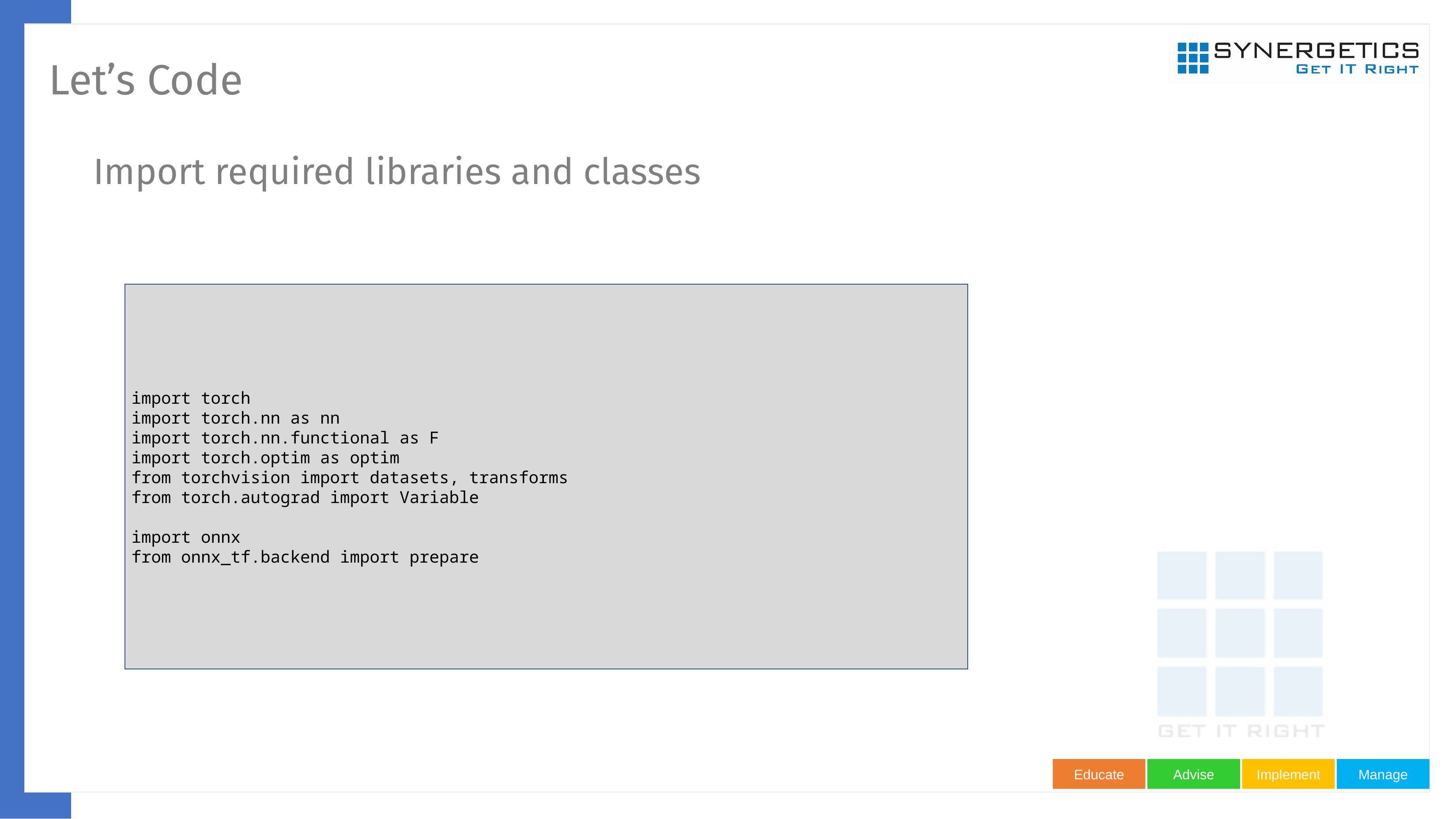

# Let’s Code
Import required libraries and classes
import torch
import torch.nn as nn
import torch.nn.functional as F
import torch.optim as optim
from torchvision import datasets, transforms
from torch.autograd import Variable

import onnx
from onnx_tf.backend import prepare